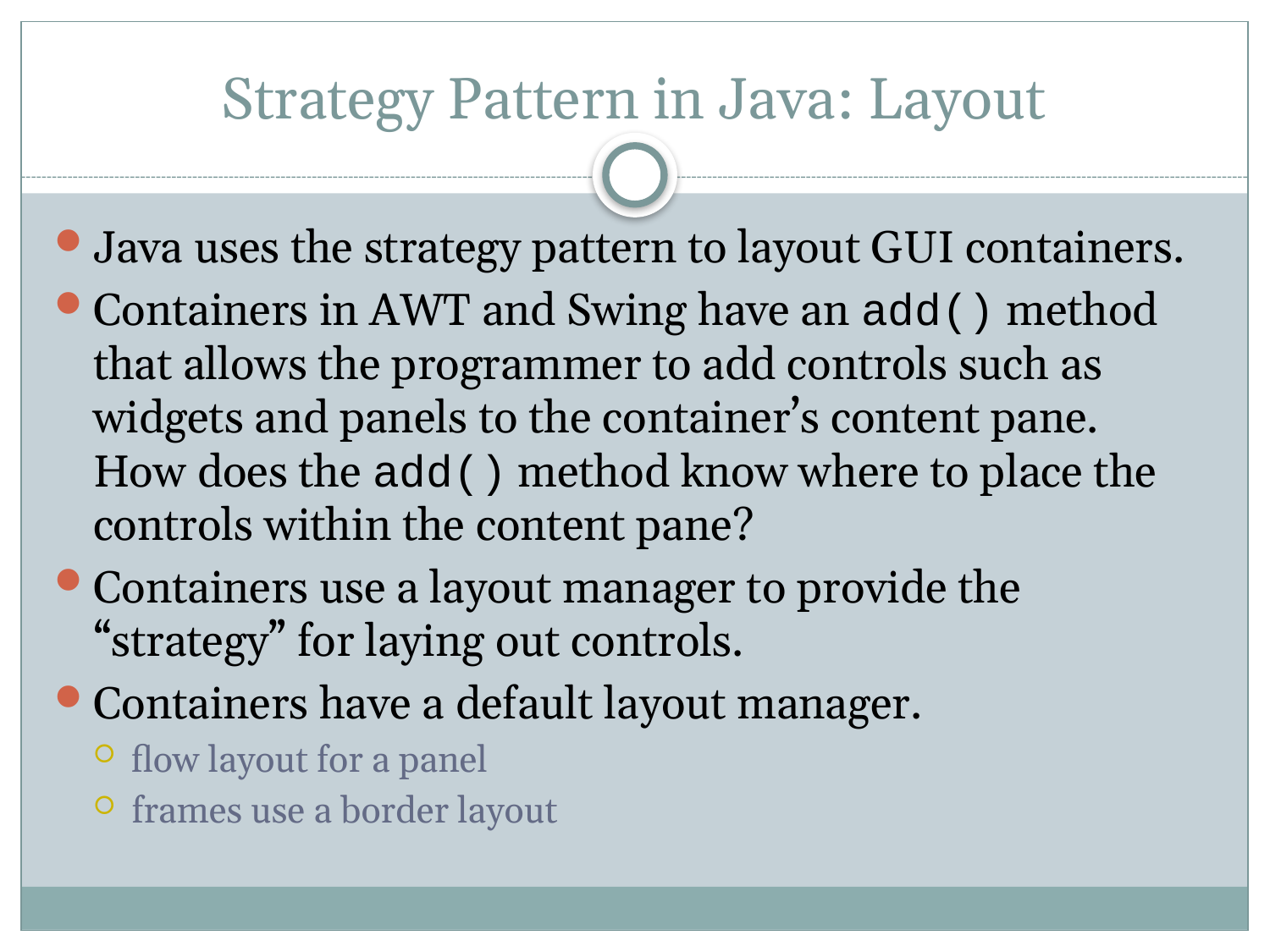

# Strategy Pattern in Java: Layout
Java uses the strategy pattern to layout GUI containers.
Containers in AWT and Swing have an add() method that allows the programmer to add controls such as widgets and panels to the container’s content pane.  How does the add() method know where to place the controls within the content pane?
Containers use a layout manager to provide the “strategy” for laying out controls.
Containers have a default layout manager.
flow layout for a panel
frames use a border layout